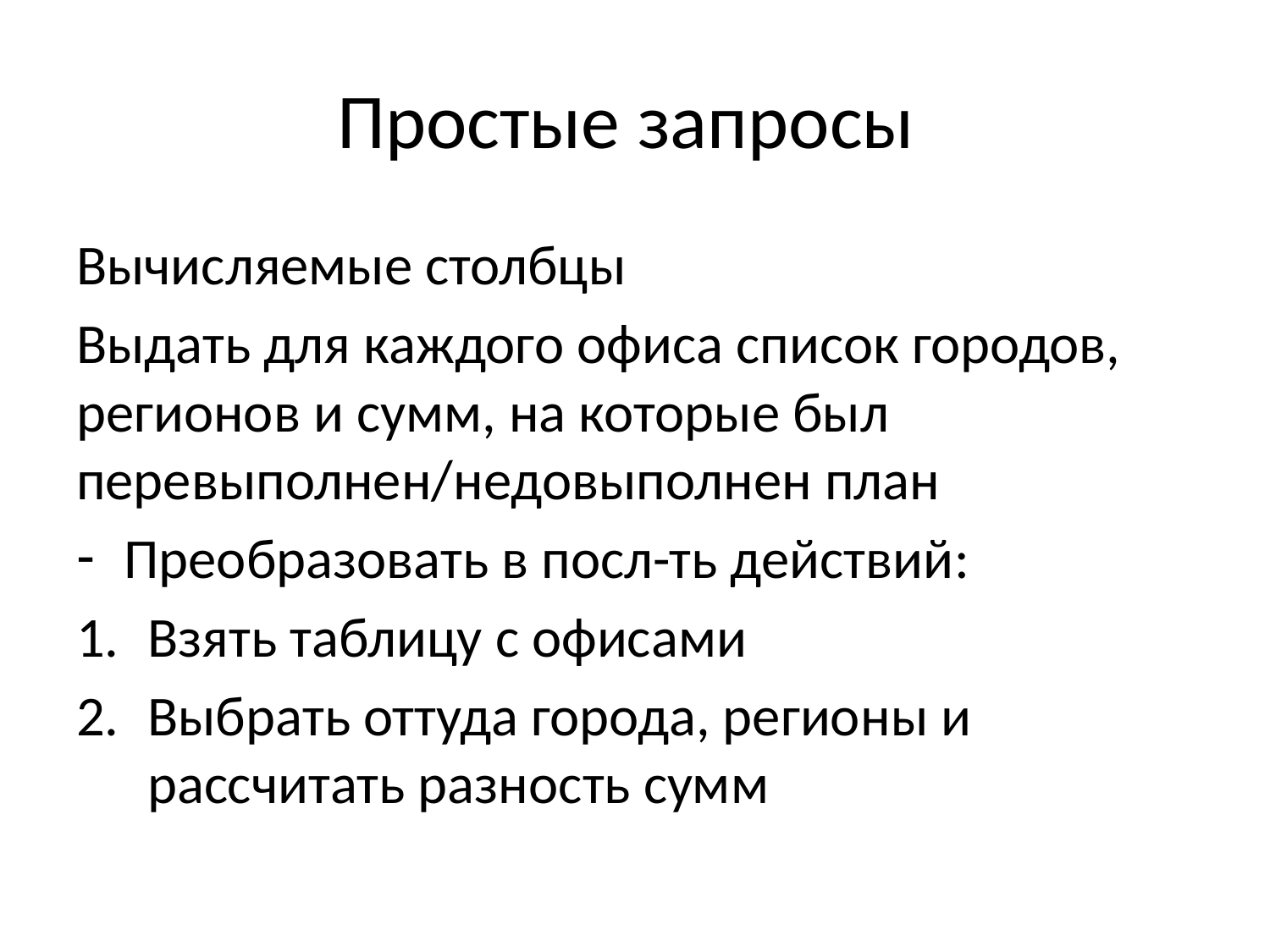

# Простые запросы
Вычисляемые столбцы
Выдать для каждого офиса список городов, регионов и сумм, на которые был перевыполнен/недовыполнен план
Преобразовать в посл-ть действий:
Взять таблицу с офисами
Выбрать оттуда города, регионы и рассчитать разность сумм